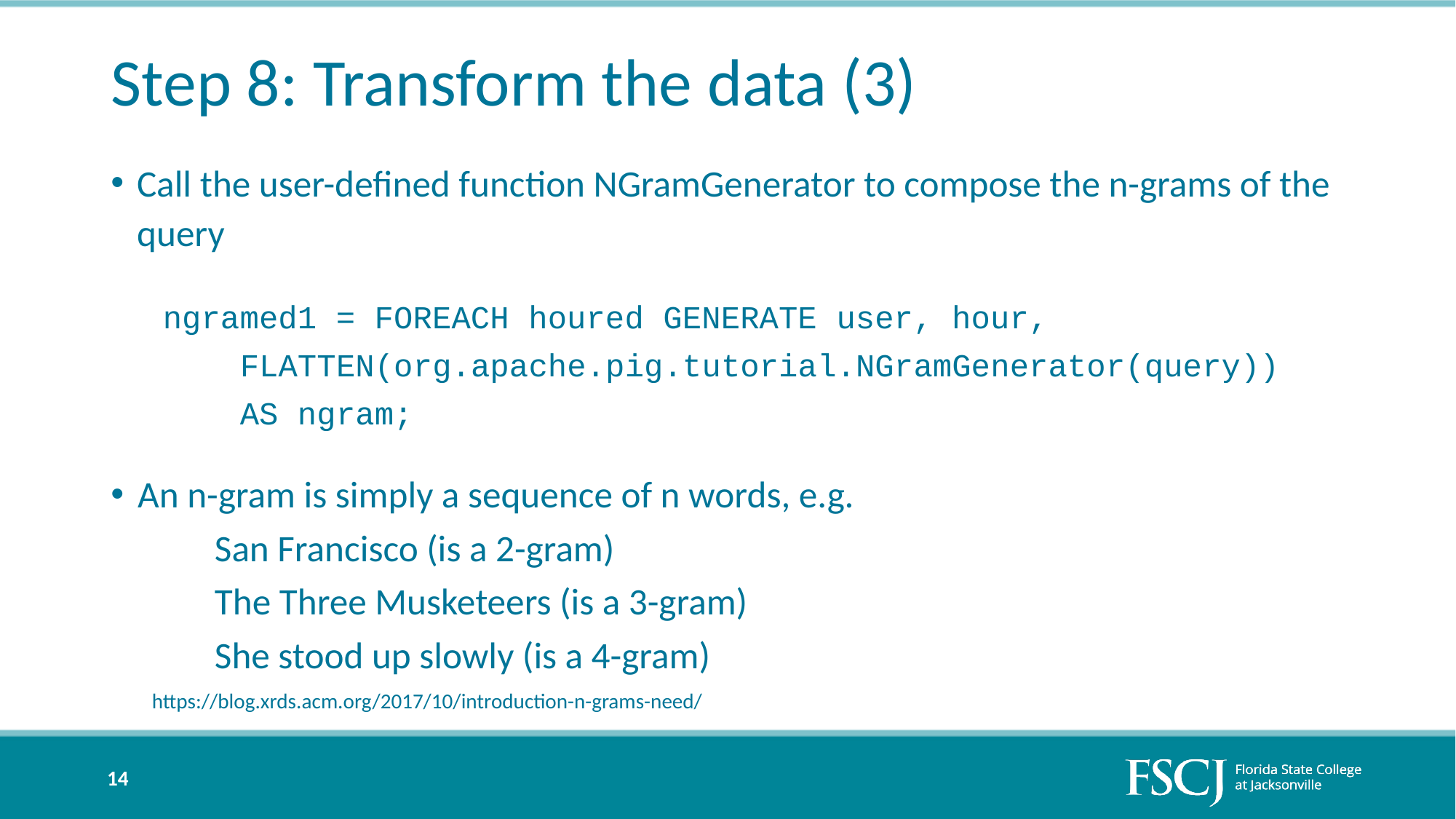

# Step 8: Transform the data (3)
Call the user-defined function NGramGenerator to compose the n-grams of the query

ngramed1 = FOREACH houred GENERATE user, hour,
    FLATTEN(org.apache.pig.tutorial.NGramGenerator(query))
    AS ngram;

An n-gram is simply a sequence of n words, e.g.
San Francisco (is a 2-gram)
The Three Musketeers (is a 3-gram)
She stood up slowly (is a 4-gram)
https://blog.xrds.acm.org/2017/10/introduction-n-grams-need/